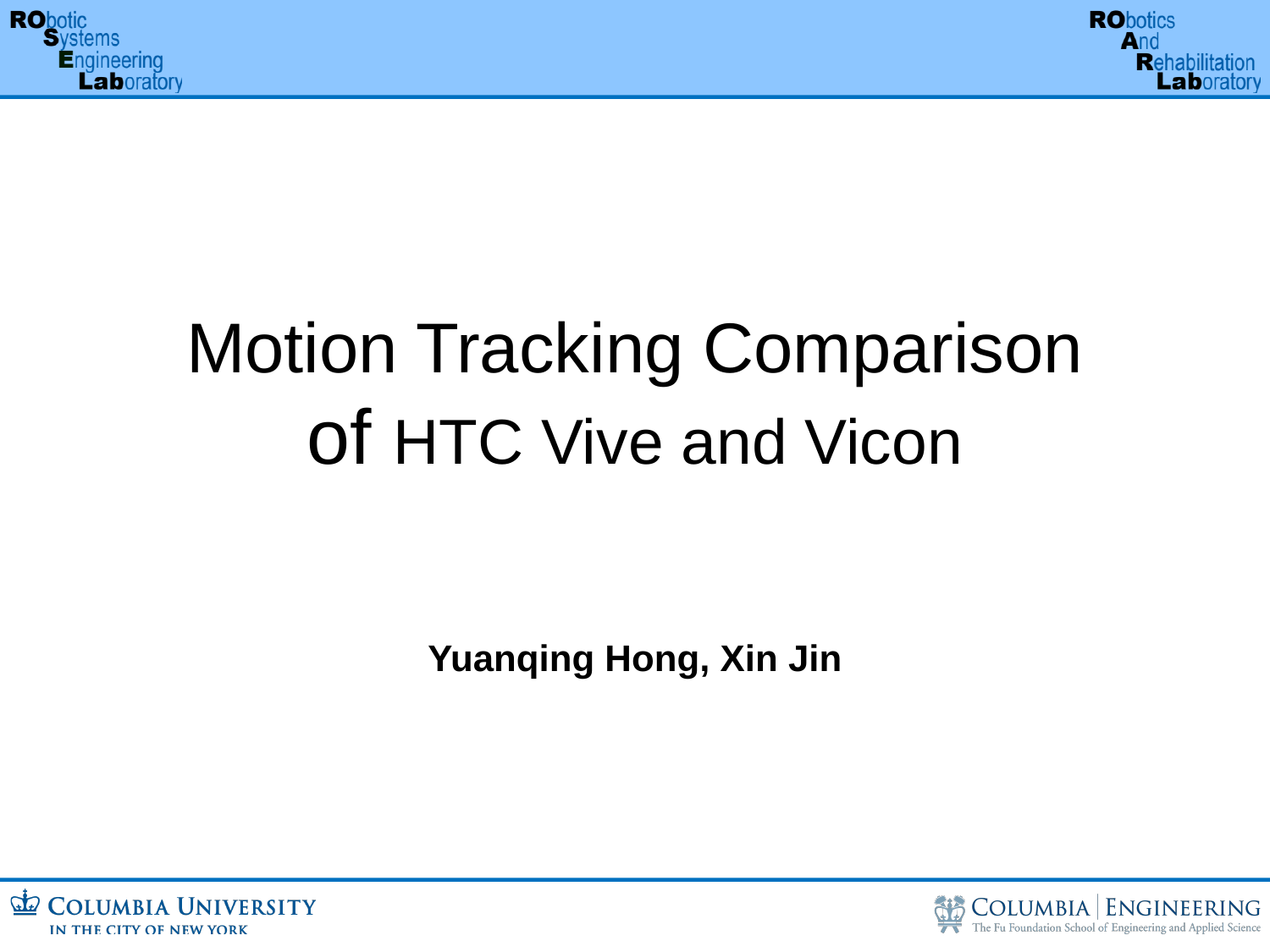

# Motion Tracking Comparison of HTC Vive and Vicon

Yuanqing Hong, Xin Jin